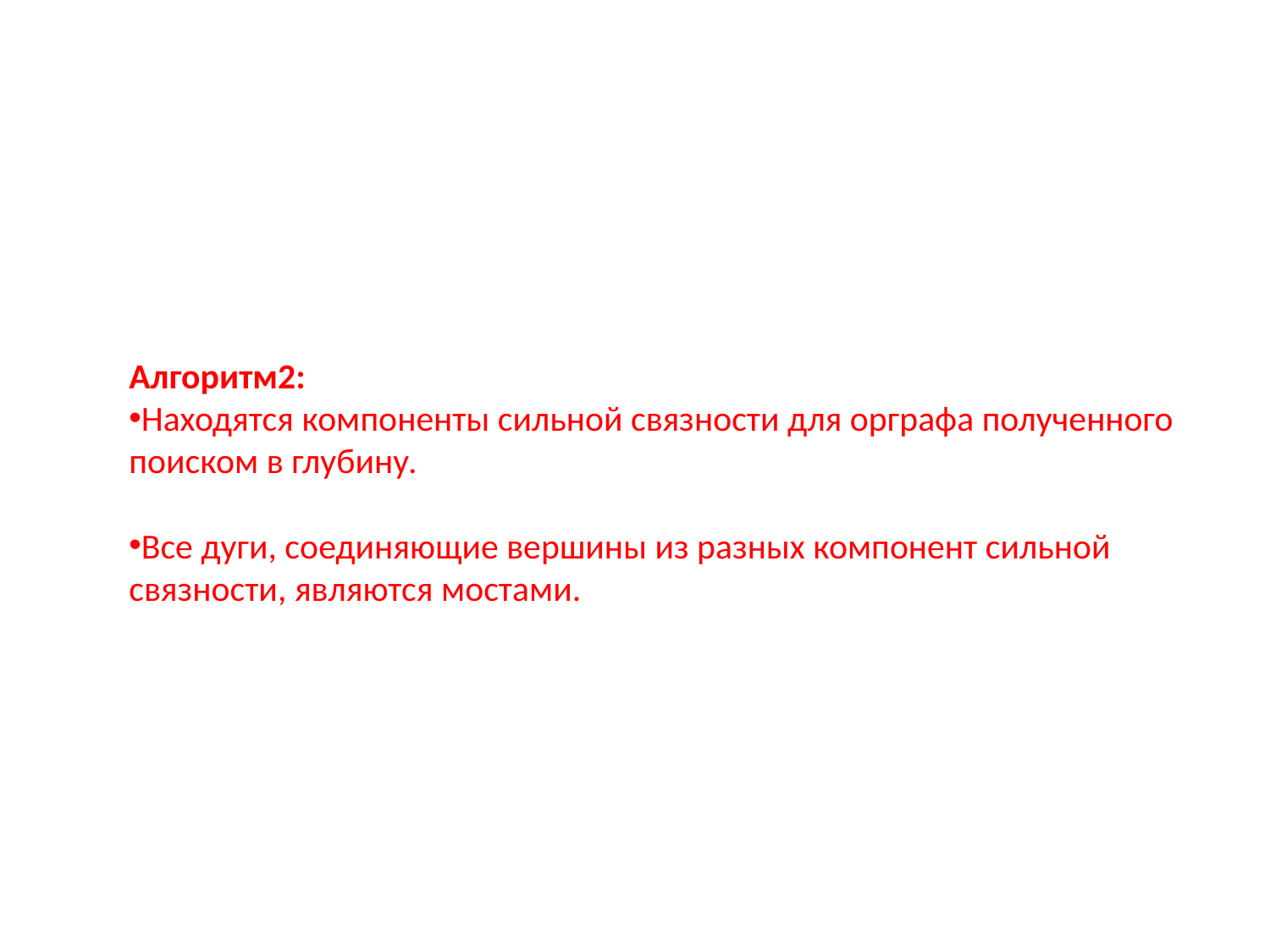

Алгоритм2:
Находятся компоненты сильной связности для орграфа полученного поиском в глубину.

Все дуги, соединяющие вершины из разных компонент сильной связности, являются мостами.